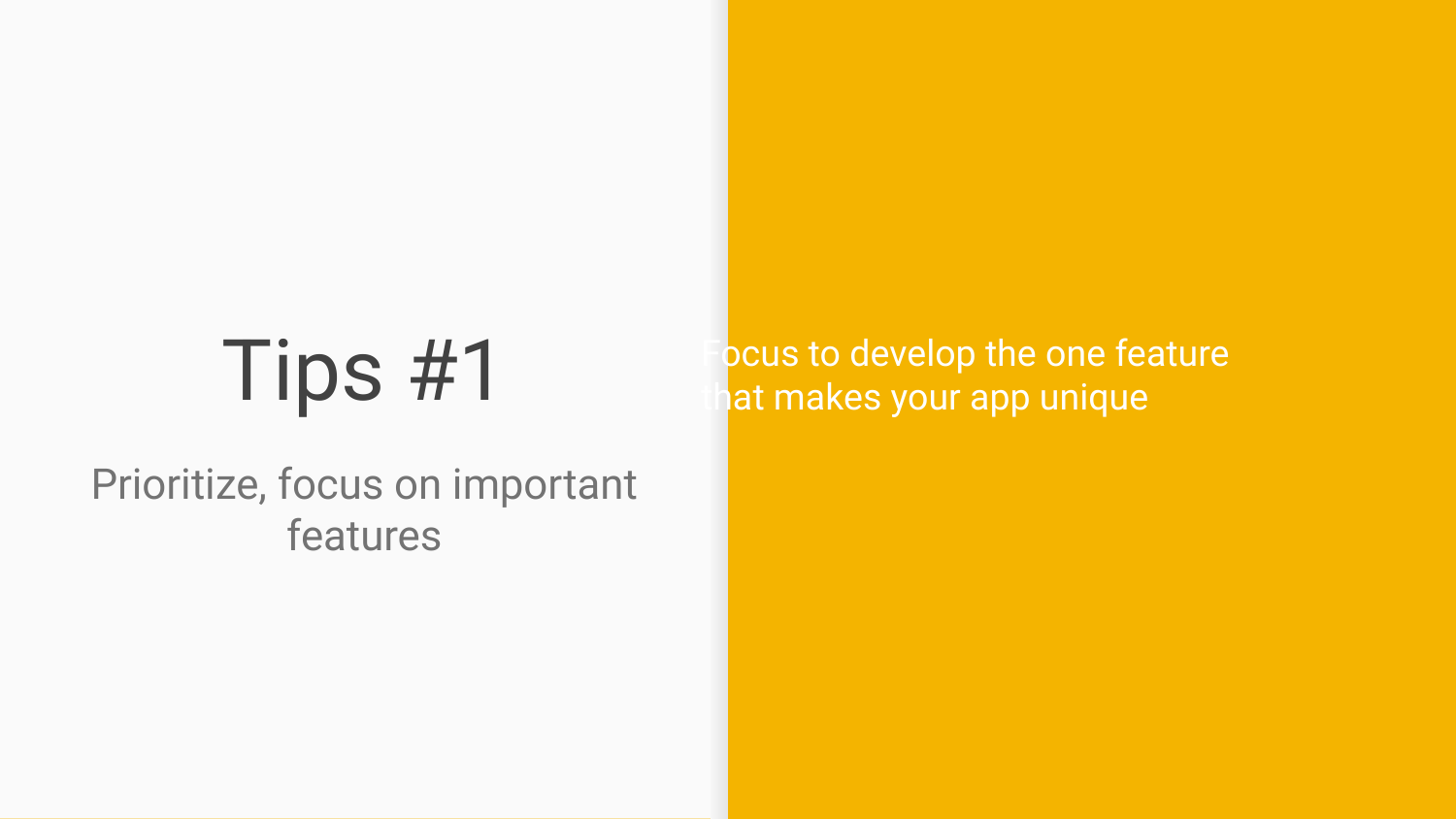

Focus to develop the one feature that makes your app unique

# Tips #1
Prioritize, focus on important features